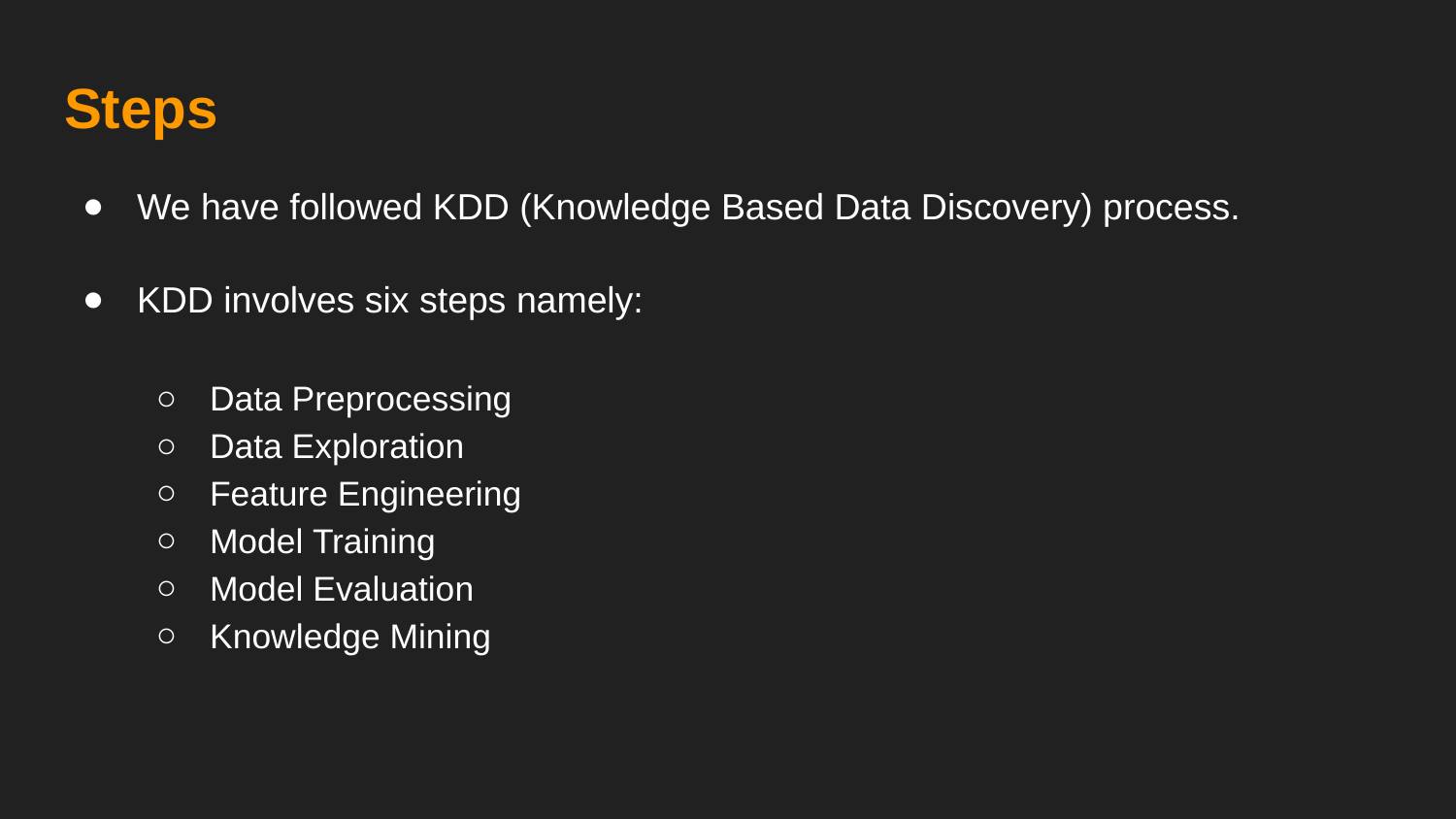

# Steps
We have followed KDD (Knowledge Based Data Discovery) process.

KDD involves six steps namely:

Data Preprocessing
Data Exploration
Feature Engineering
Model Training
Model Evaluation
Knowledge Mining